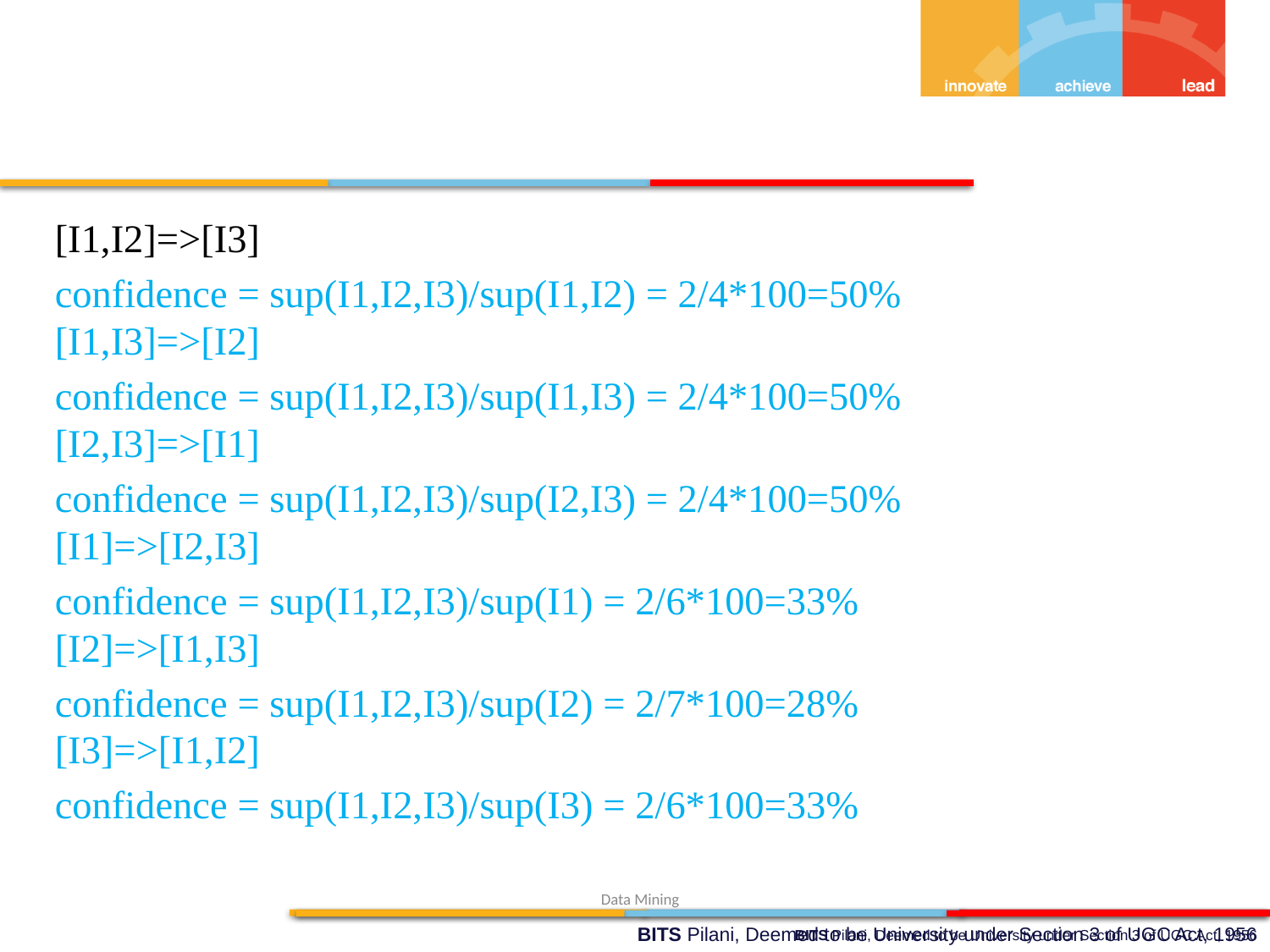

[I1,I2]=>[I3]
confidence = sup(I1,I2,I3)/sup(I1,I2) = 2/4*100=50%
[I1,I3]=>[I2]
confidence = sup(I1,I2,I3)/sup(I1,I3) = 2/4*100=50%
[I2,I3]=>[I1]
confidence = sup(I1,I2,I3)/sup(I2,I3) = 2/4*100=50%
[I1]=>[I2,I3]
confidence = sup(I1,I2,I3)/sup(I1) = 2/6*100=33%
[I2]=>[I1,I3]
confidence = sup(I1,I2,I3)/sup(I2) = 2/7*100=28%
[I3]=>[I1,I2]
confidence = sup(I1,I2,I3)/sup(I3) = 2/6*100=33%